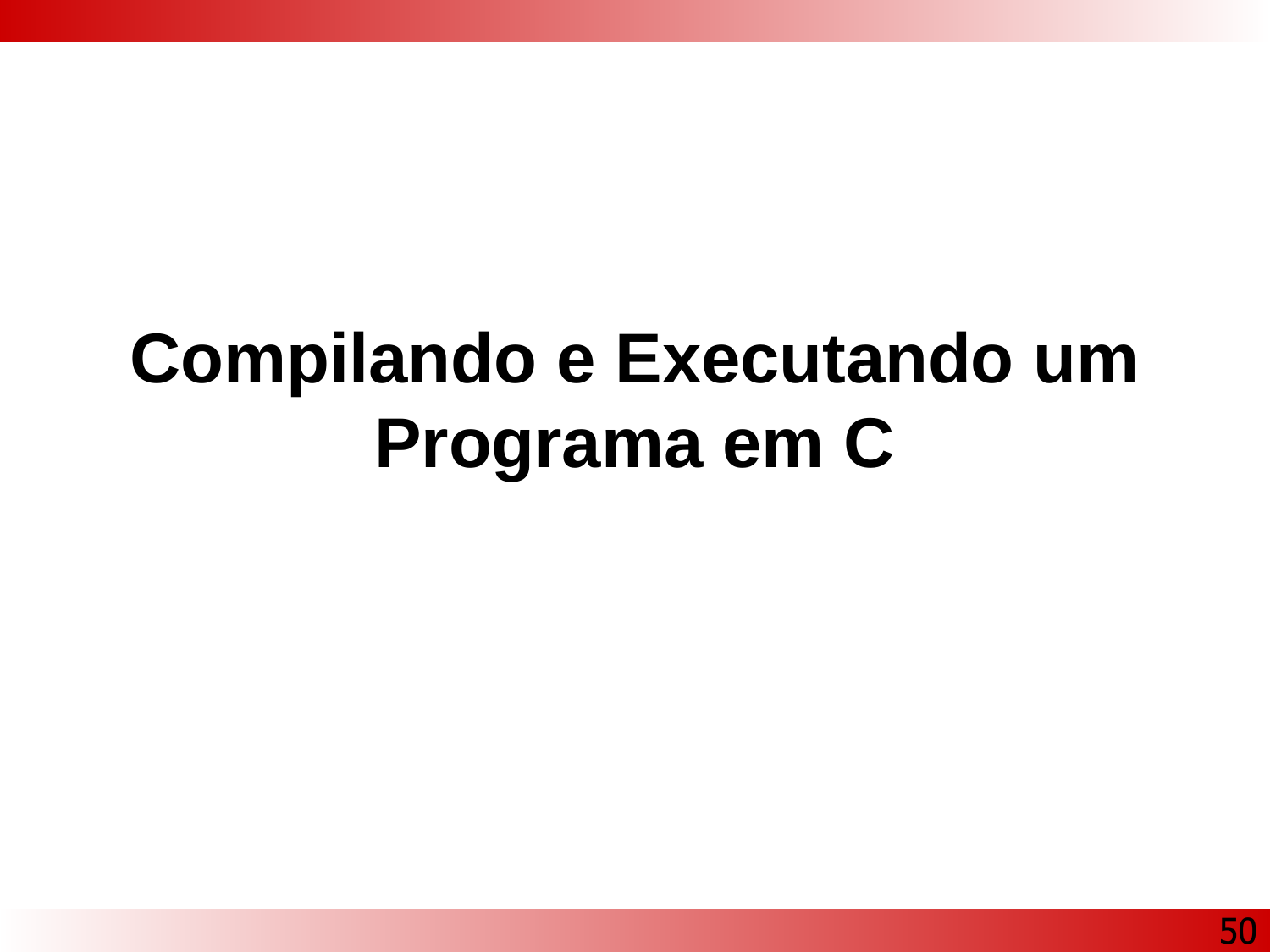

# Compilando e Executando um Programa em C

50